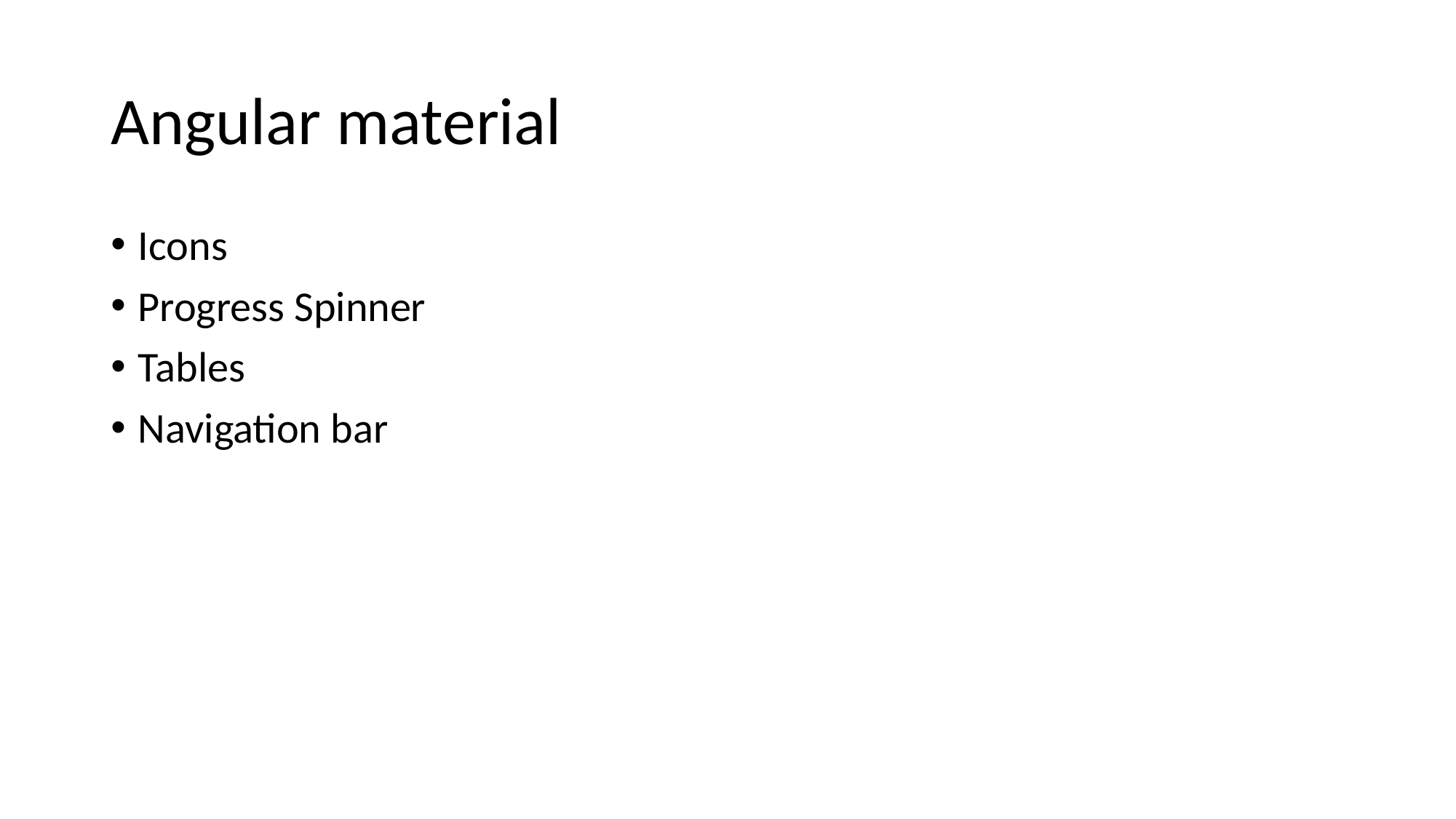

# Angular material
Icons
Progress Spinner
Tables
Navigation bar